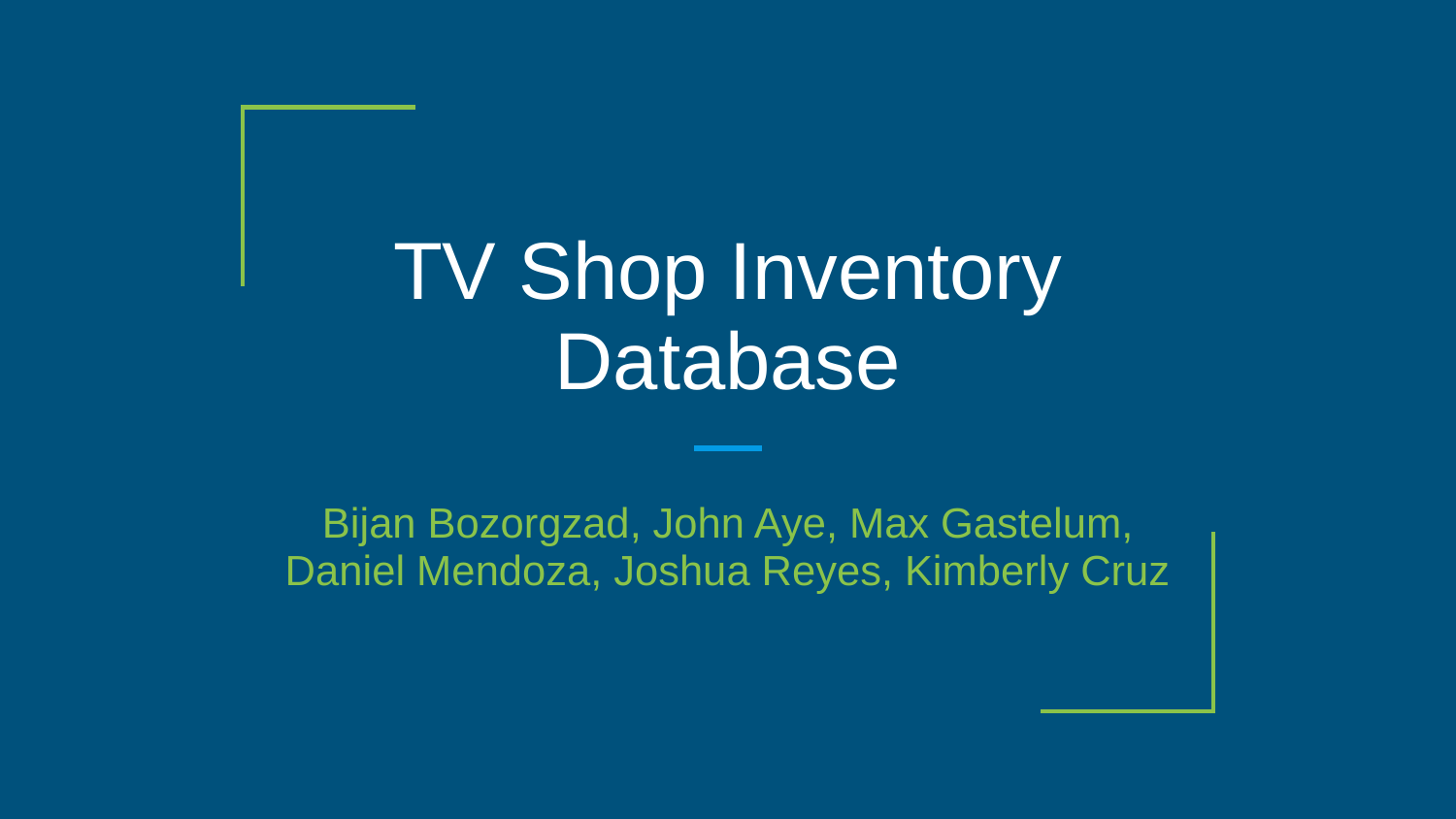

# TV Shop Inventory Database
Bijan Bozorgzad, John Aye, Max Gastelum, Daniel Mendoza, Joshua Reyes, Kimberly Cruz